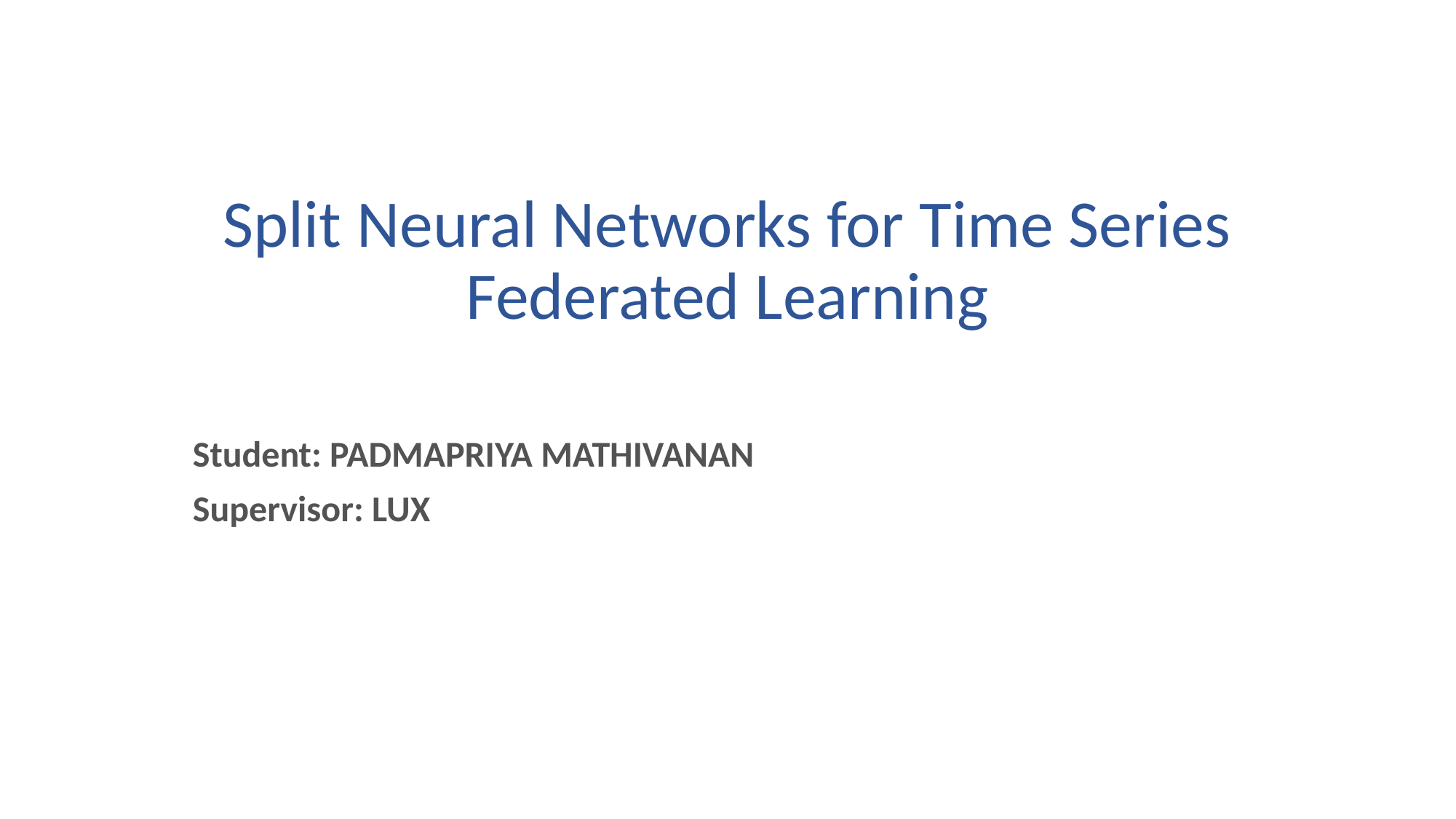

# Split Neural Networks for Time Series Federated Learning
Student: PADMAPRIYA MATHIVANAN
Supervisor: LUX